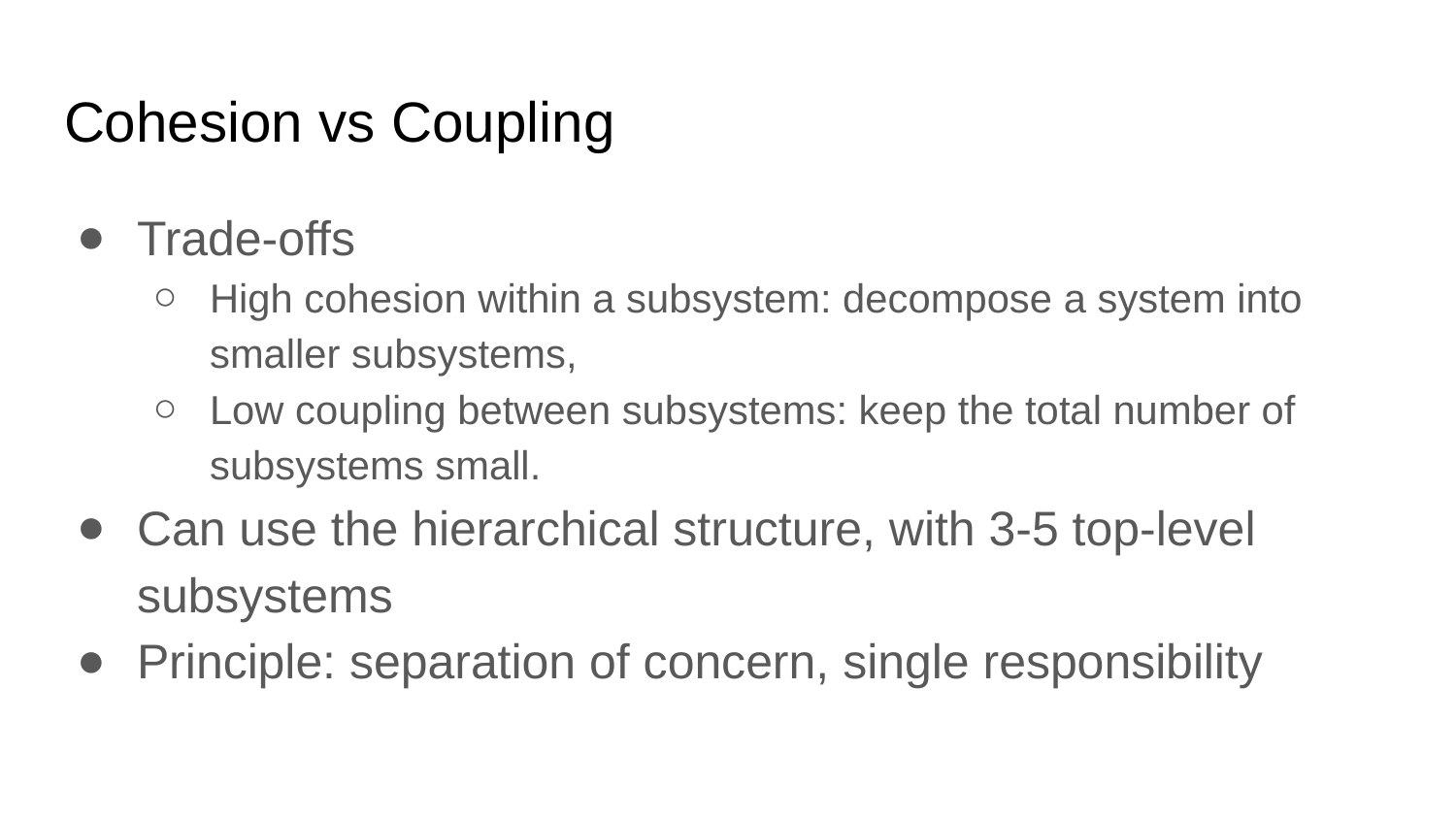

# Cohesion vs Coupling

Trade-offs
High cohesion within a subsystem: decompose a system into smaller subsystems,
Low coupling between subsystems: keep the total number of subsystems small.
Can use the hierarchical structure, with 3-5 top-level subsystems
Principle: separation of concern, single responsibility